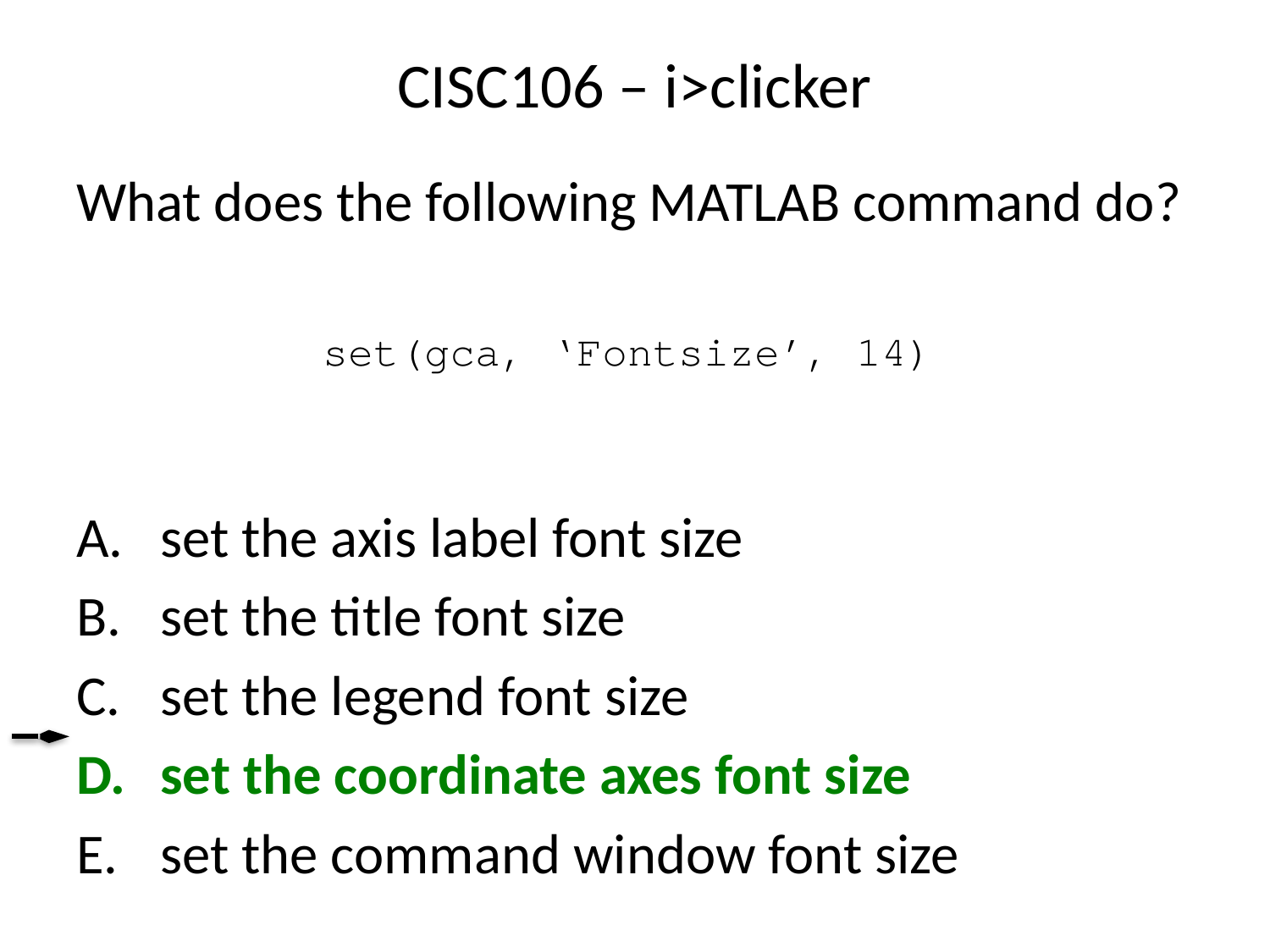

# CISC106 – i>clicker
What does the following MATLAB command do?

 set the axis label font size
 set the title font size
 set the legend font size
 set the coordinate axes font size
 set the command window font size
set(gca, ‘Fontsize’, 14)